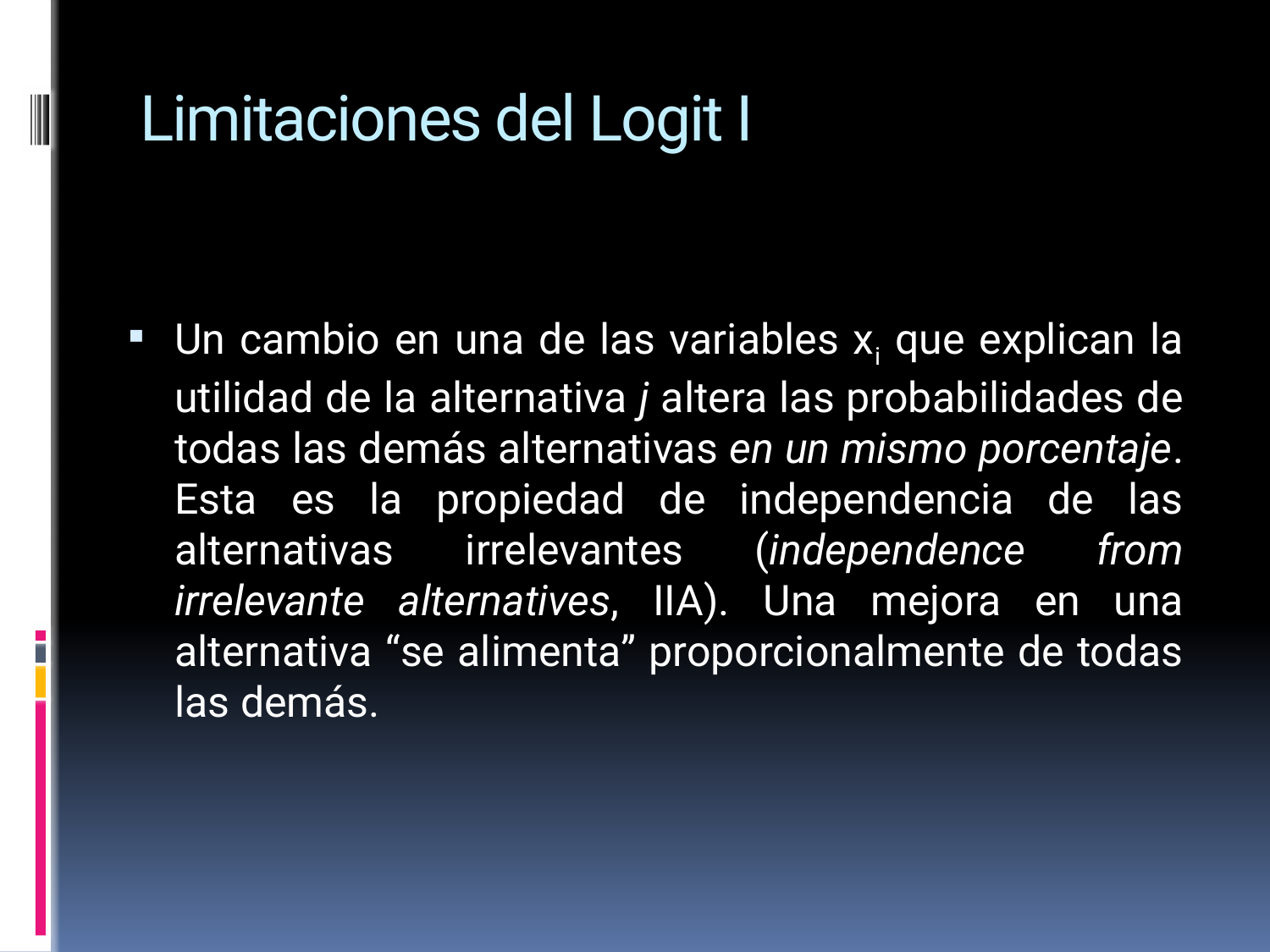

# Limitaciones del Logit I

Un cambio en una de las variables xi que explican la utilidad de la alternativa j altera las probabilidades de todas las demás alternativas en un mismo porcentaje. Esta es la propiedad de independencia de las alternativas irrelevantes (independence from irrelevante alternatives, IIA). Una mejora en una alternativa “se alimenta” proporcionalmente de todas las demás.